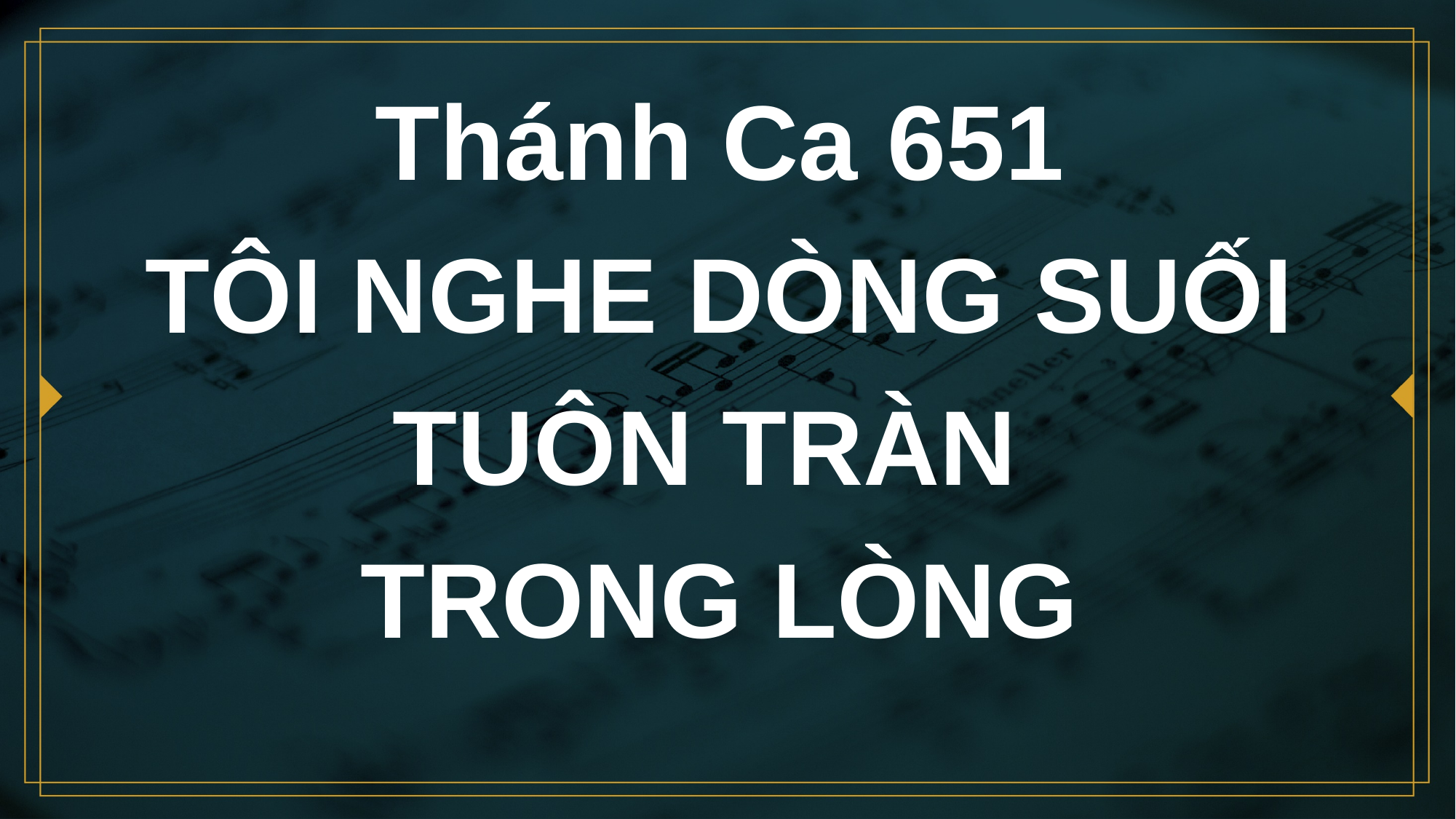

# Thánh Ca 651 TÔI NGHE DÒNG SUỐI TUÔN TRÀN TRONG LÒNG